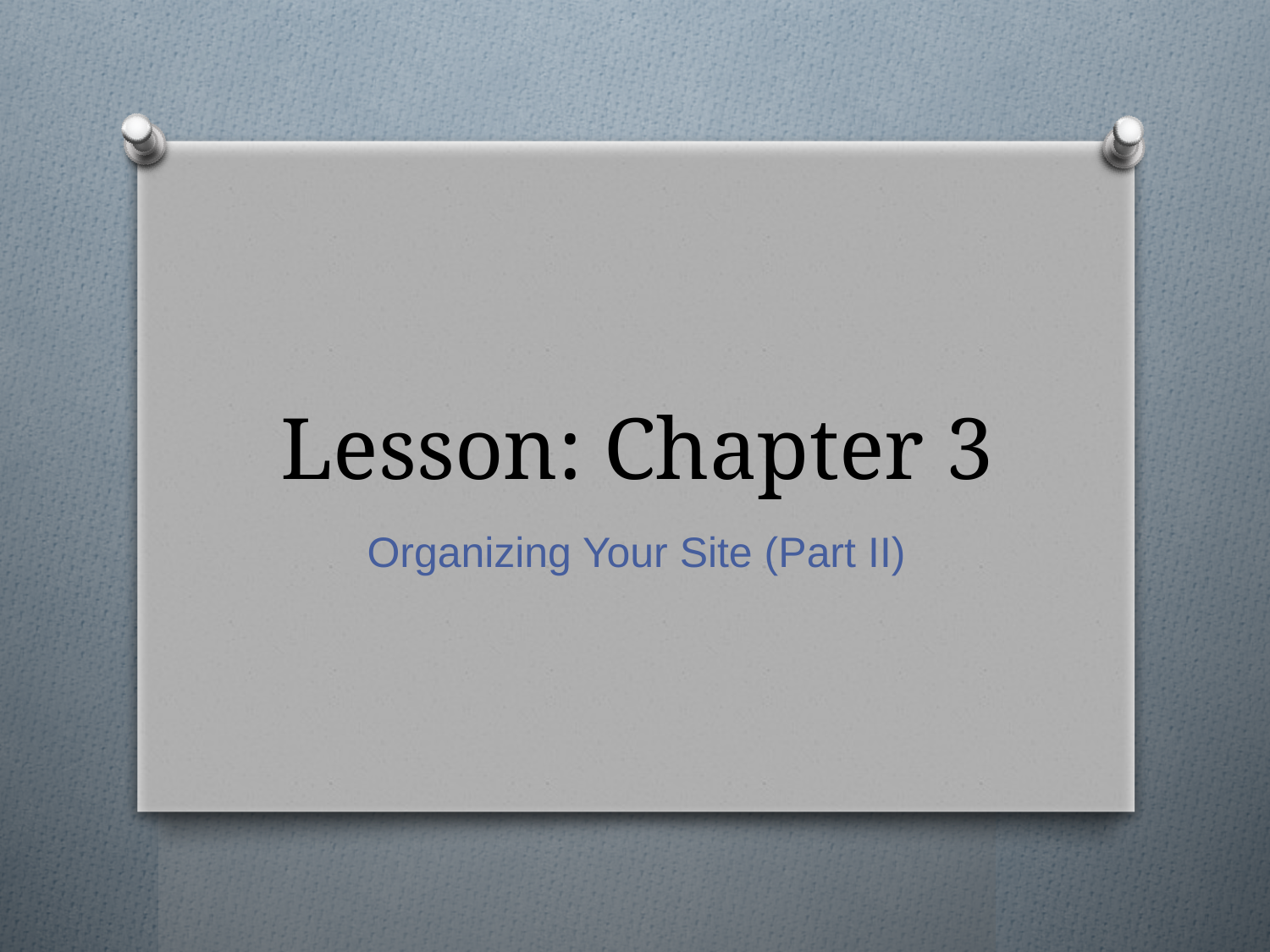

# Lesson: Chapter 3
Organizing Your Site (Part II)